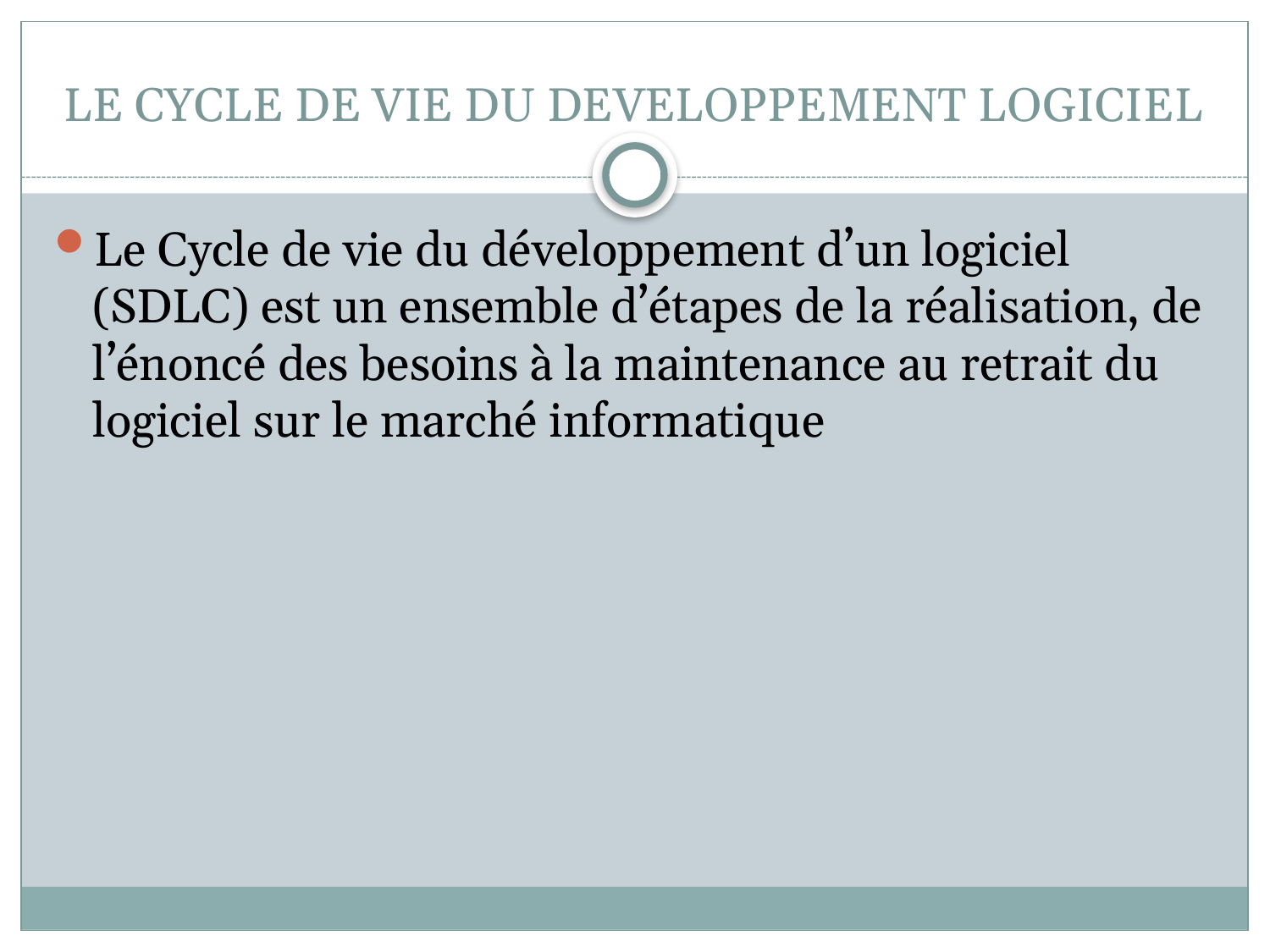

# LE CYCLE DE VIE DU DEVELOPPEMENT LOGICIEL
Le Cycle de vie du développement d’un logiciel (SDLC) est un ensemble d’étapes de la réalisation, de l’énoncé des besoins à la maintenance au retrait du logiciel sur le marché informatique